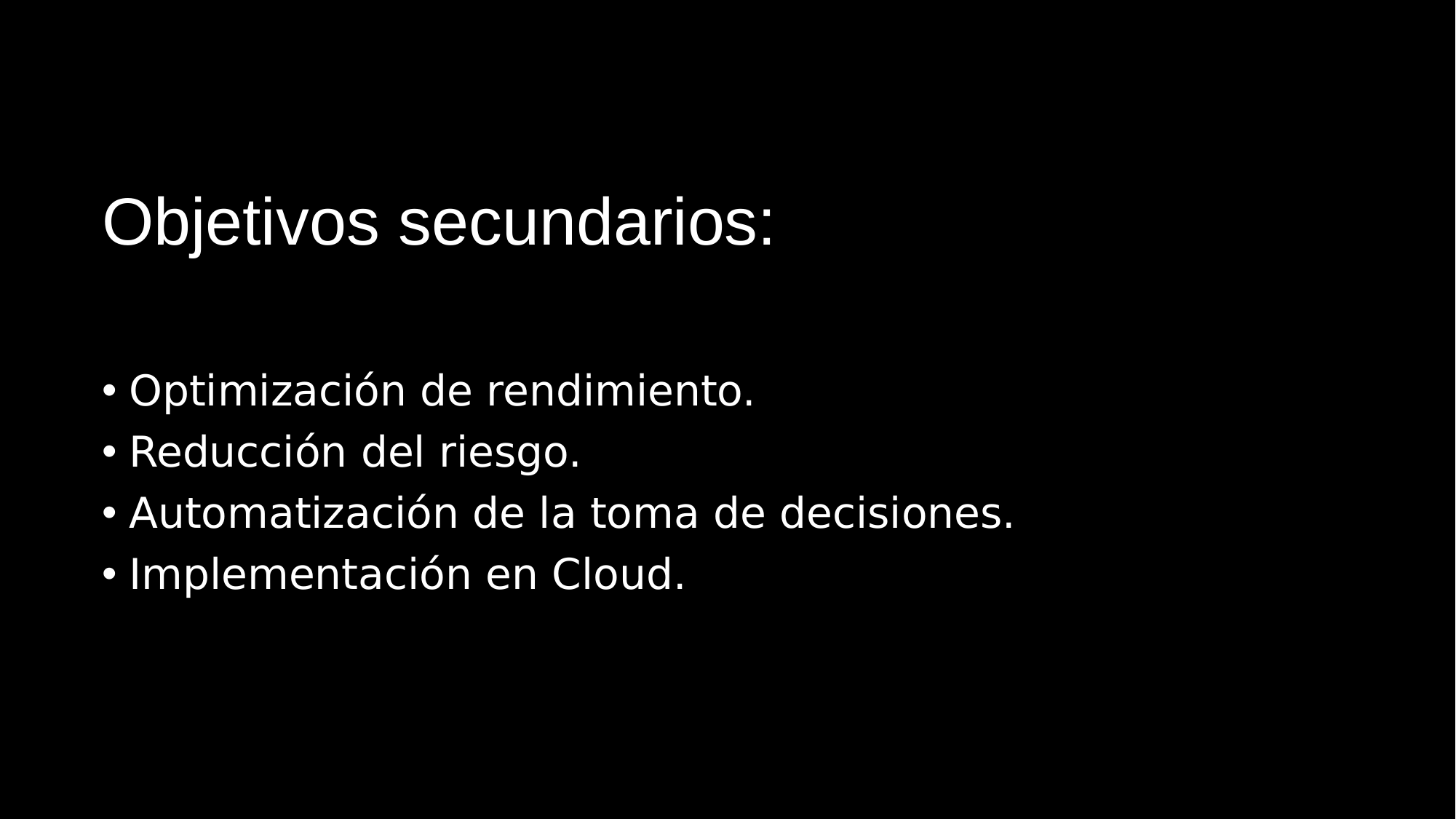

# Objetivos secundarios:
Optimización de rendimiento.
Reducción del riesgo.
Automatización de la toma de decisiones.
Implementación en Cloud.